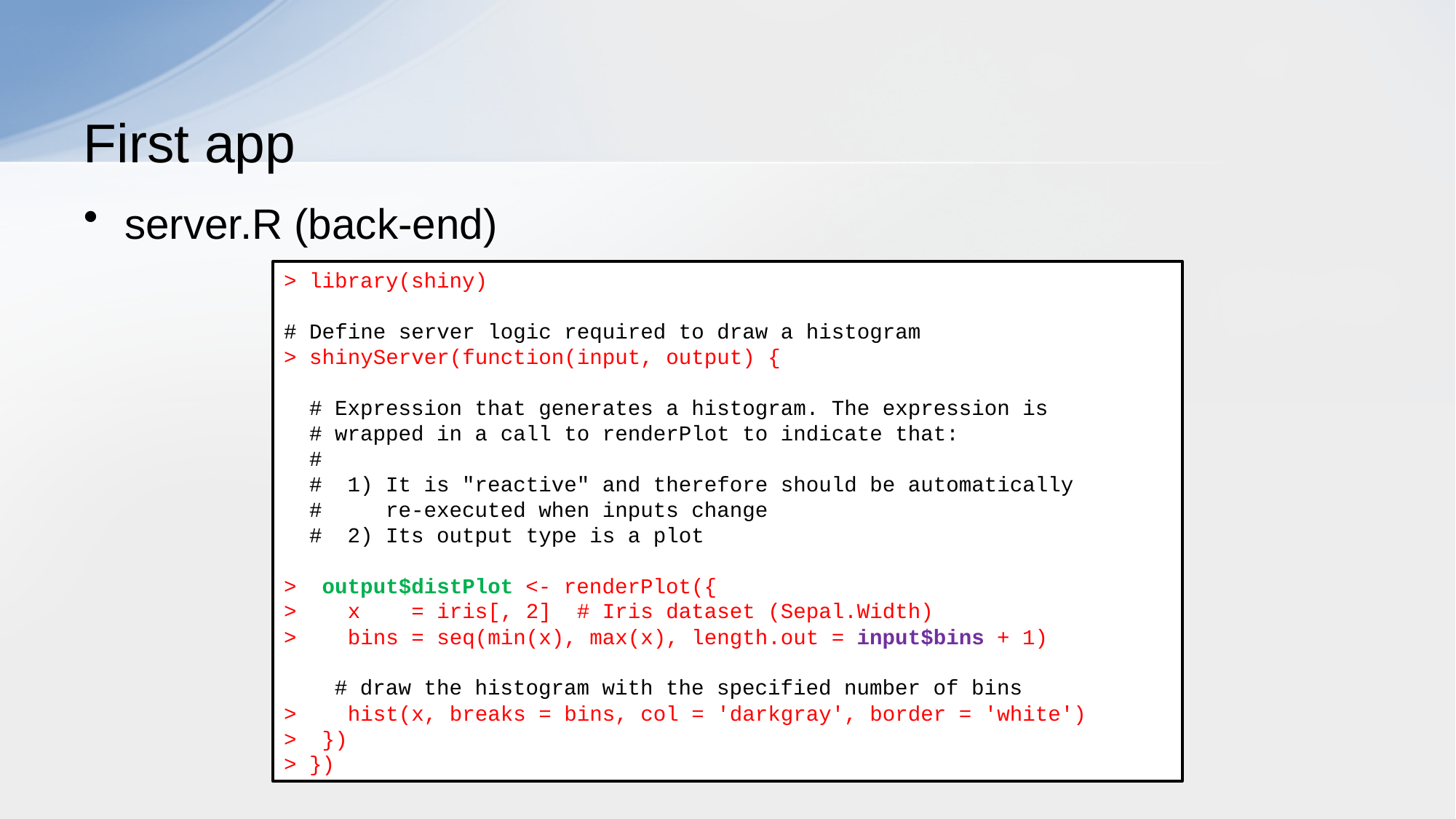

# First app
server.R (back-end)
> library(shiny)

# Define server logic required to draw a histogram
> shinyServer(function(input, output) {

  # Expression that generates a histogram. The expression is
  # wrapped in a call to renderPlot to indicate that:
  #
  #  1) It is "reactive" and therefore should be automatically
  #     re-executed when inputs change
  #  2) Its output type is a plot

>  output$distPlot <- renderPlot({
>    x    = iris[, 2]  # Iris dataset (Sepal.Width)
>    bins = seq(min(x), max(x), length.out = input$bins + 1)

    # draw the histogram with the specified number of bins
>    hist(x, breaks = bins, col = 'darkgray', border = 'white')
>  })
> })
6